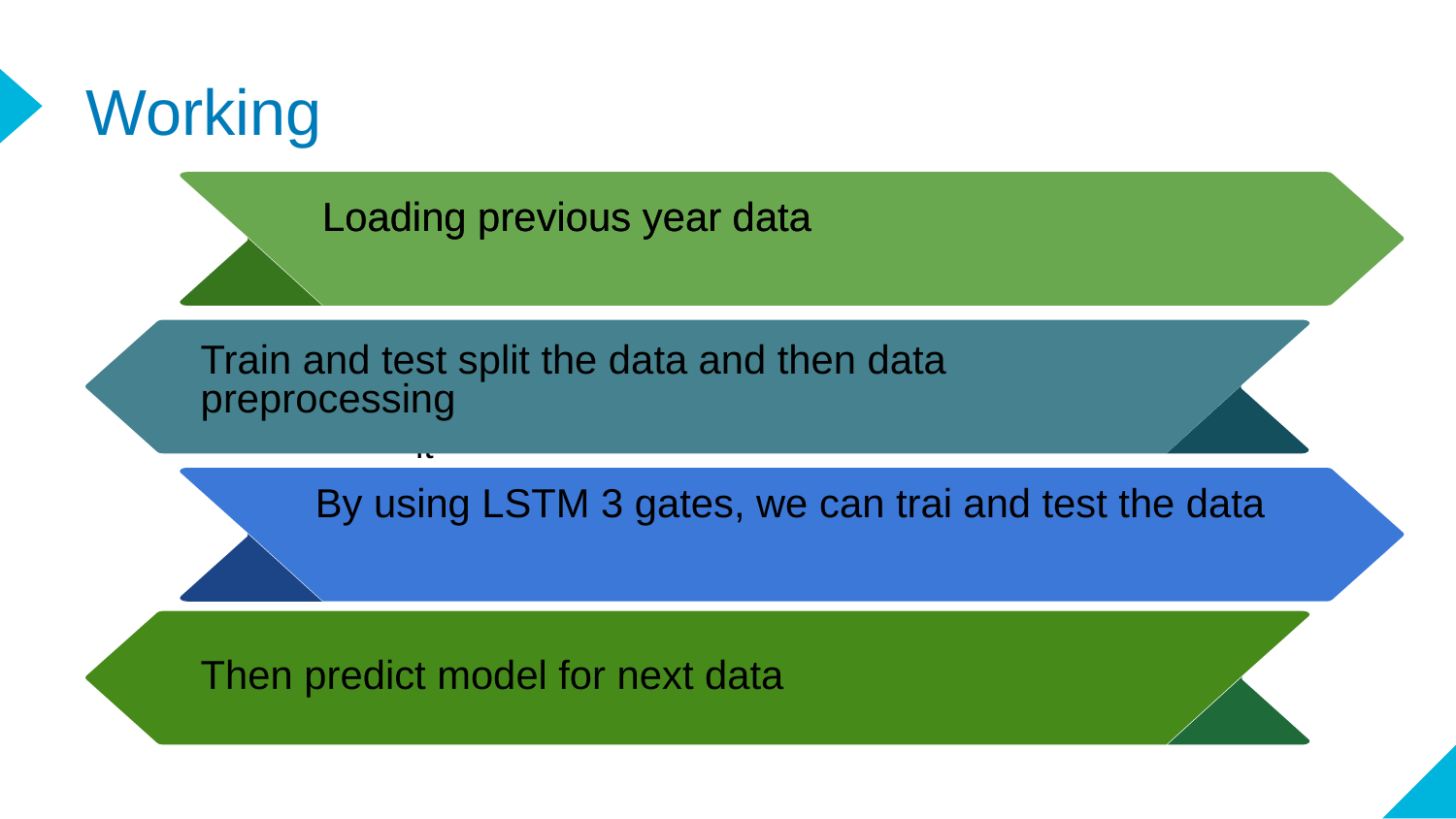

Working

Train and test the data by spliting it

Loading previous year data
Loading previous year data
Train and test split the data and then data preprocessing
By using LSTM 3 gates, we can trai and test the data
Then predict model for next data